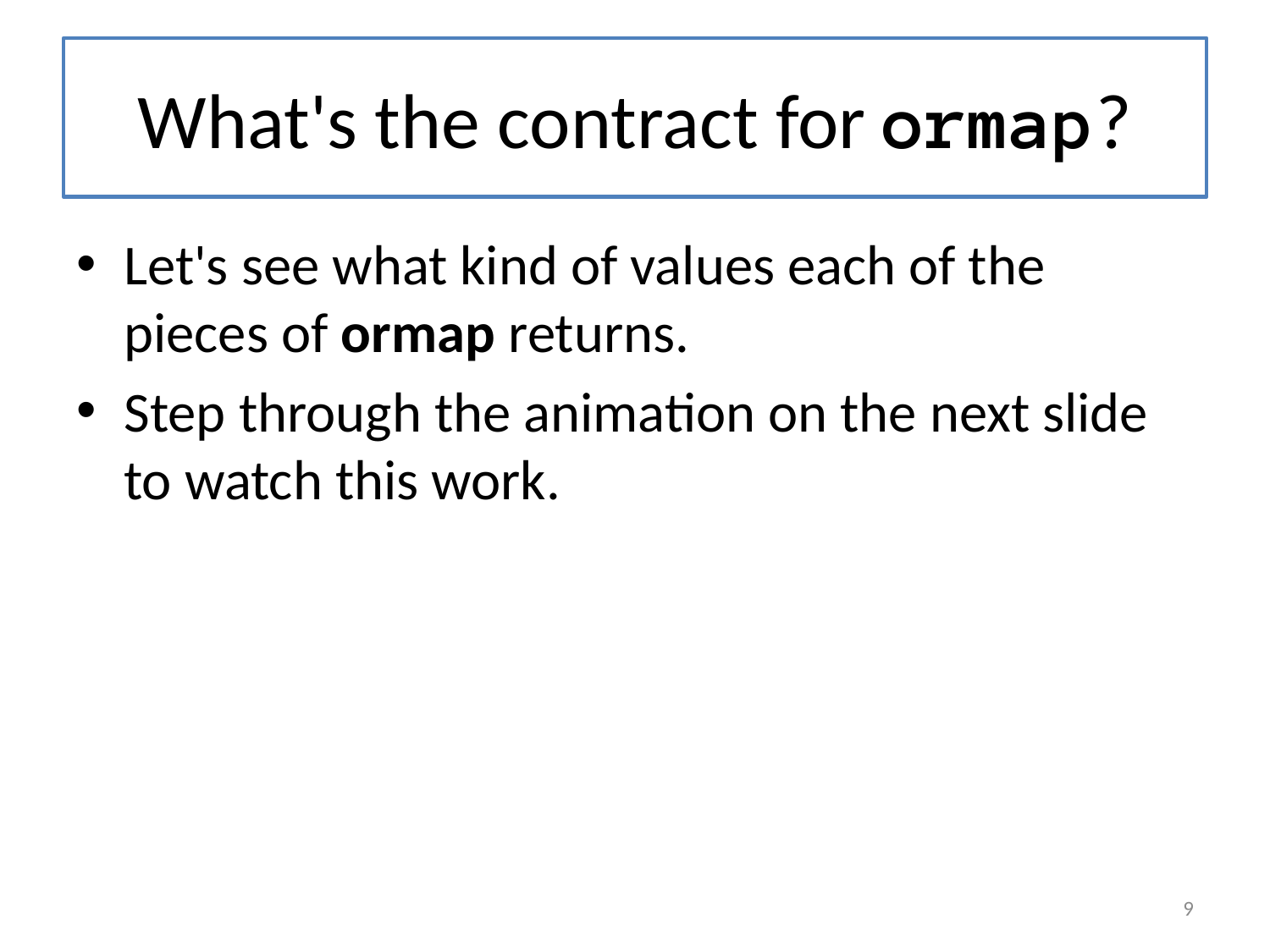

# What's the contract for ormap?
Let's see what kind of values each of the pieces of ormap returns.
Step through the animation on the next slide to watch this work.

9